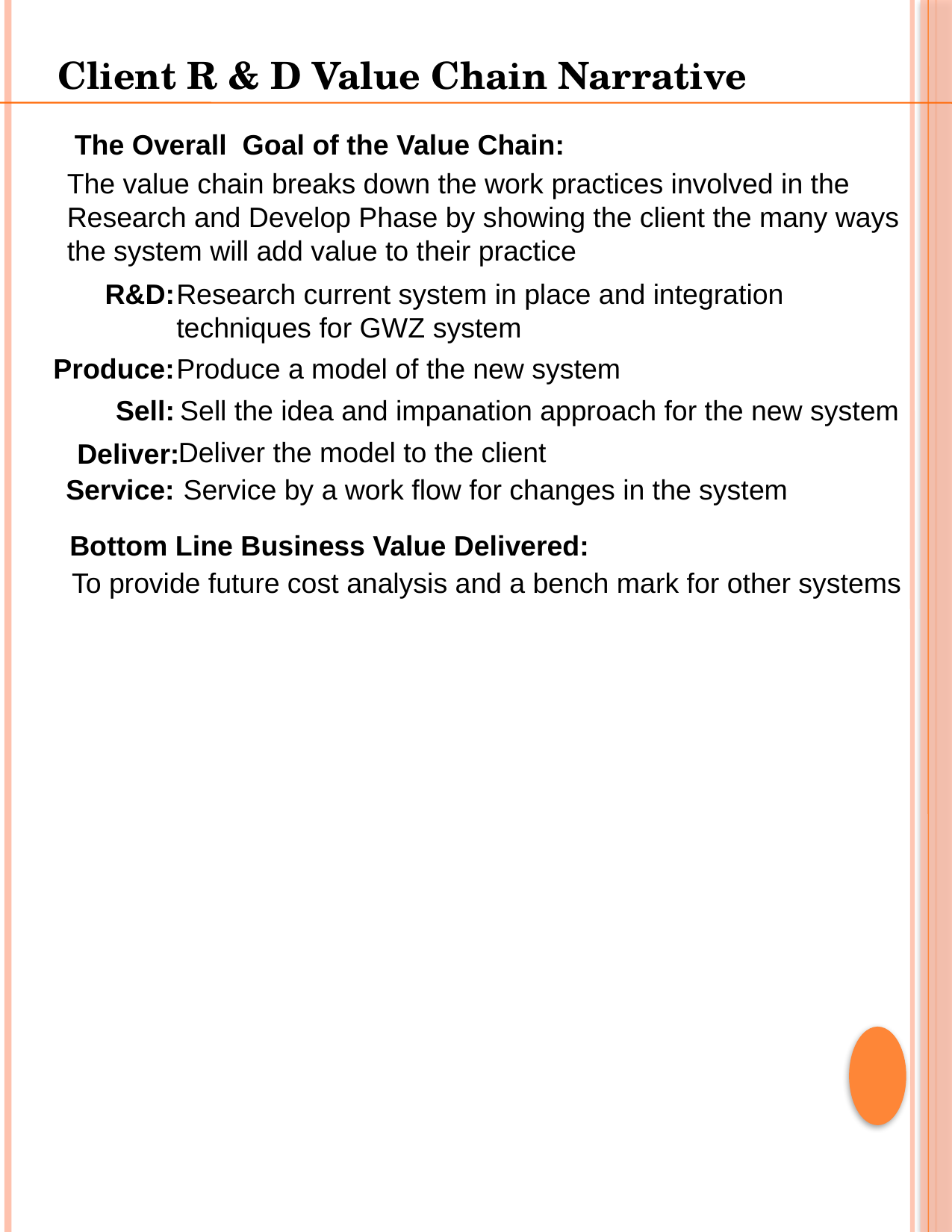

Client R & D Value Chain Narrative
The Overall  Goal of the Value Chain:
The value chain breaks down the work practices involved in the Research and Develop Phase by showing the client the many ways the system will add value to their practice
R&D:
Research current system in place and integration techniques for GWZ system

Produce:
Produce a model of the new system

Sell:
Sell the idea and impanation approach for the new system

Deliver the model to the client

Deliver:
Service:
Service by a work flow for changes in the system

Bottom Line Business Value Delivered:
To provide future cost analysis and a bench mark for other systems